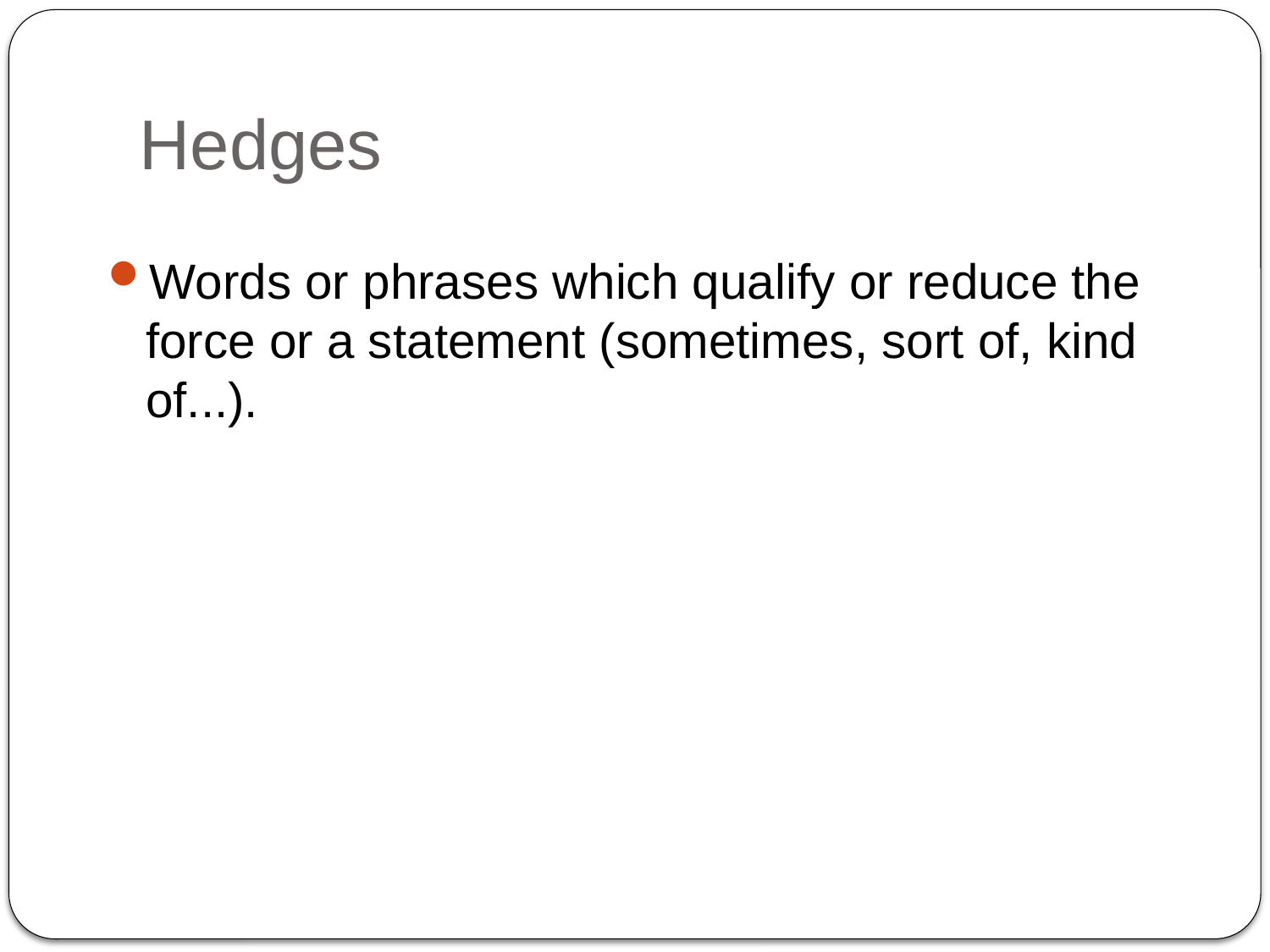

# Hedges
Words or phrases which qualify or reduce the force or a statement (sometimes, sort of, kind of...).